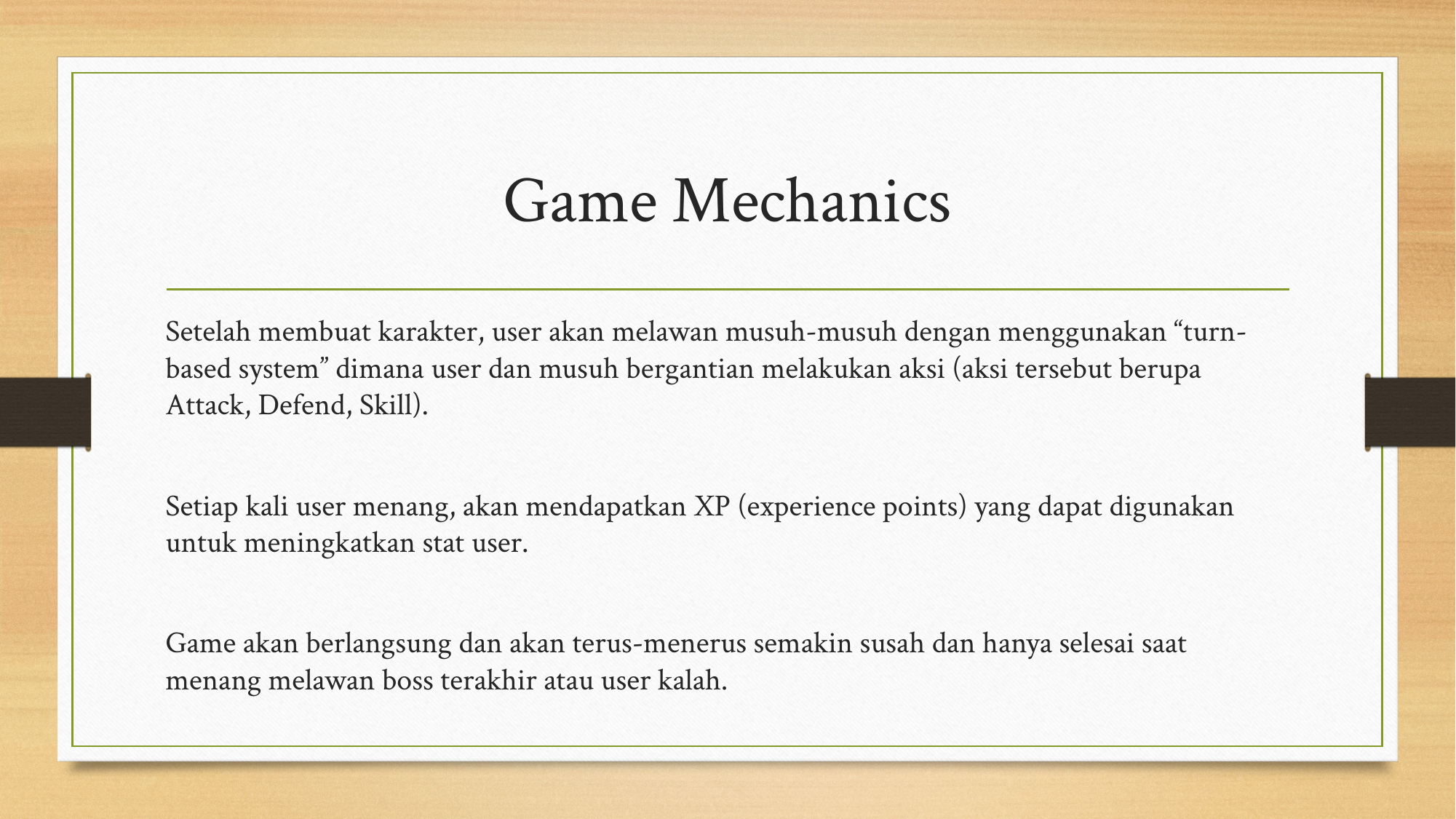

# Game Mechanics
Setelah membuat karakter, user akan melawan musuh-musuh dengan menggunakan “turn-based system” dimana user dan musuh bergantian melakukan aksi (aksi tersebut berupa Attack, Defend, Skill).

Setiap kali user menang, akan mendapatkan XP (experience points) yang dapat digunakan untuk meningkatkan stat user.

Game akan berlangsung dan akan terus-menerus semakin susah dan hanya selesai saat menang melawan boss terakhir atau user kalah.